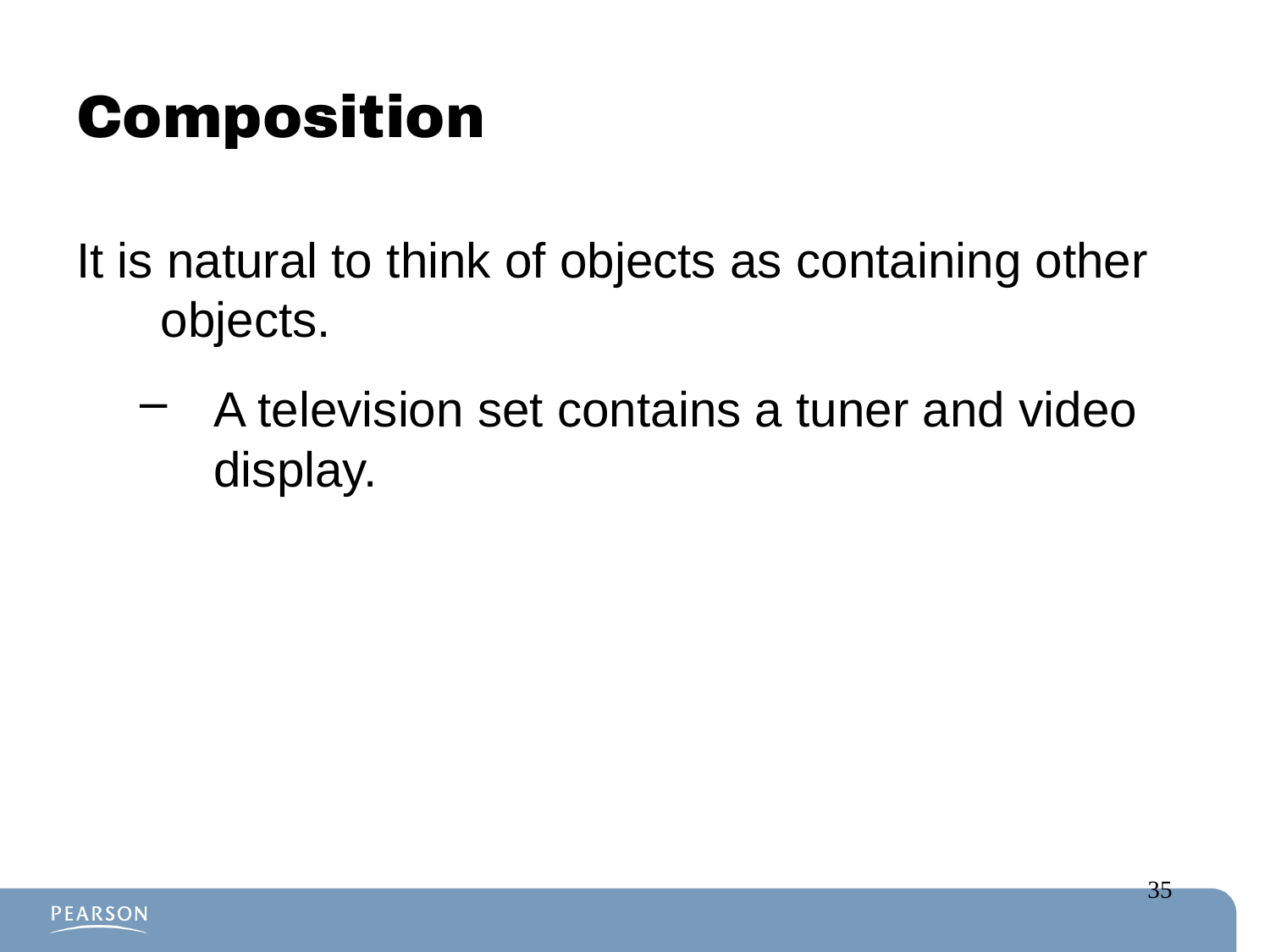

# Composition
It is natural to think of objects as containing other objects.
A television set contains a tuner and video display.

35